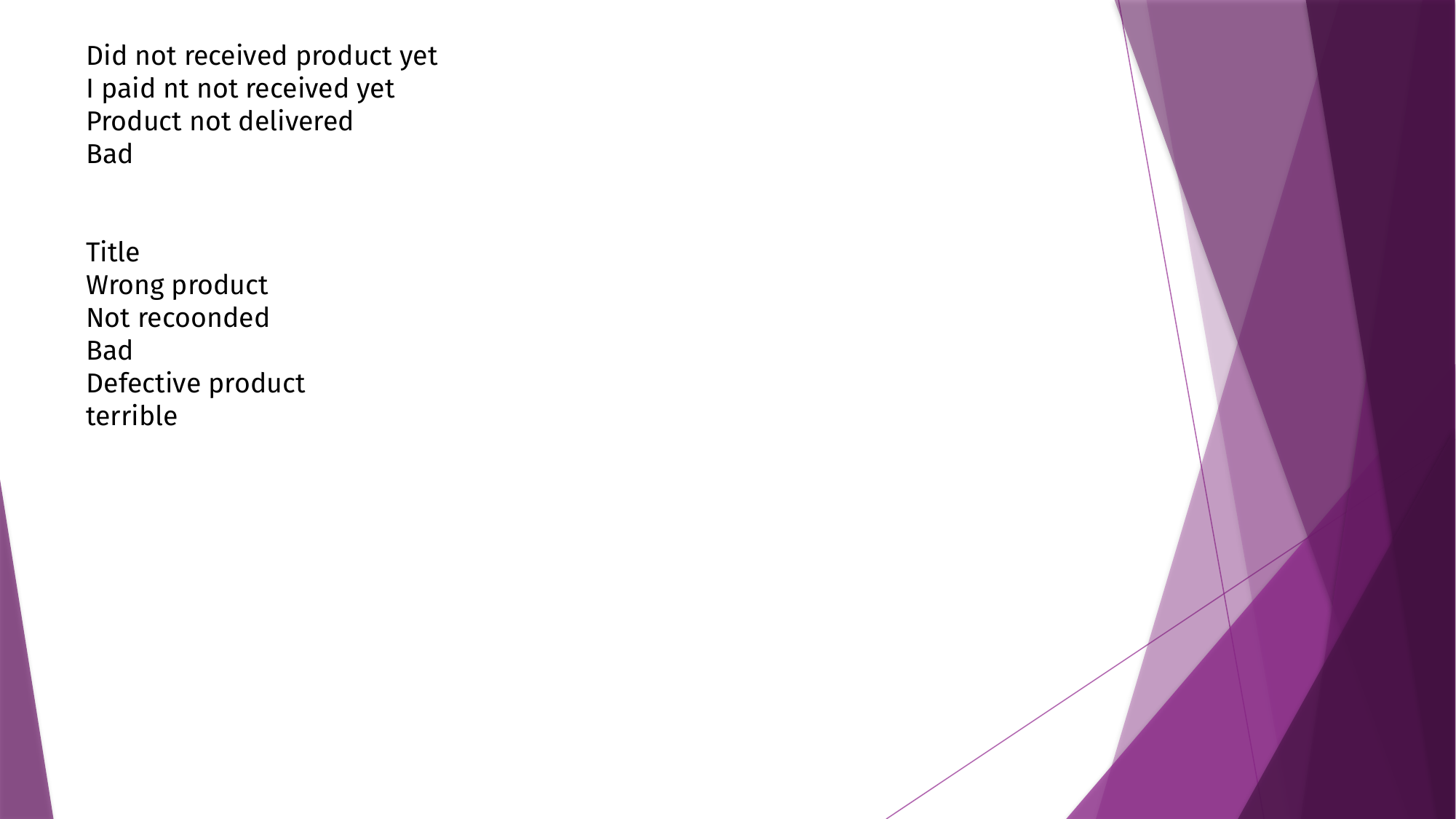

Did not received product yet
I paid nt not received yet
Product not delivered
Bad

Title
Wrong product
Not recoonded
Bad
Defective product
terrible